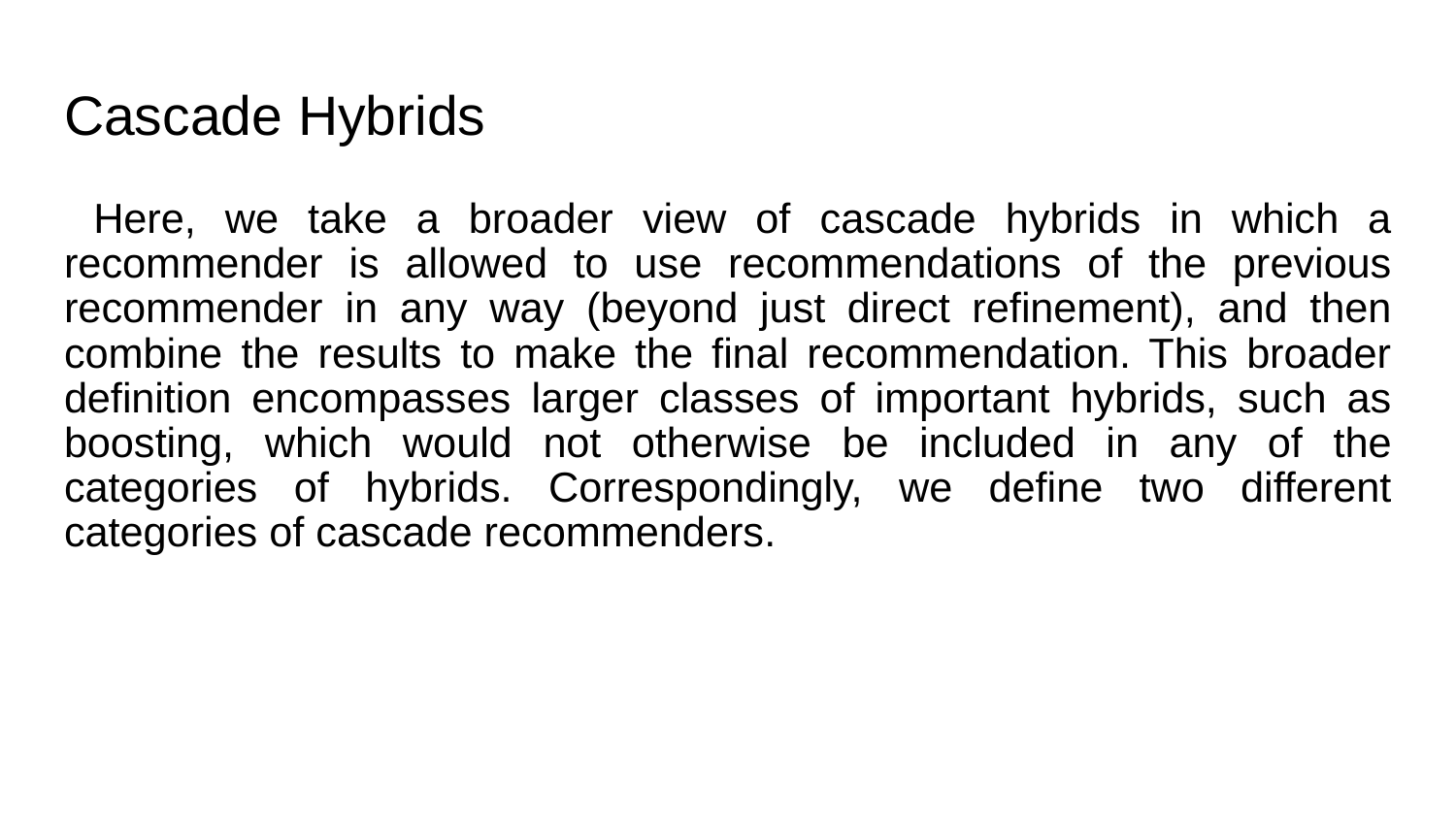

# Cascade Hybrids
 Here, we take a broader view of cascade hybrids in which a recommender is allowed to use recommendations of the previous recommender in any way (beyond just direct refinement), and then combine the results to make the final recommendation. This broader definition encompasses larger classes of important hybrids, such as boosting, which would not otherwise be included in any of the categories of hybrids. Correspondingly, we define two different categories of cascade recommenders.